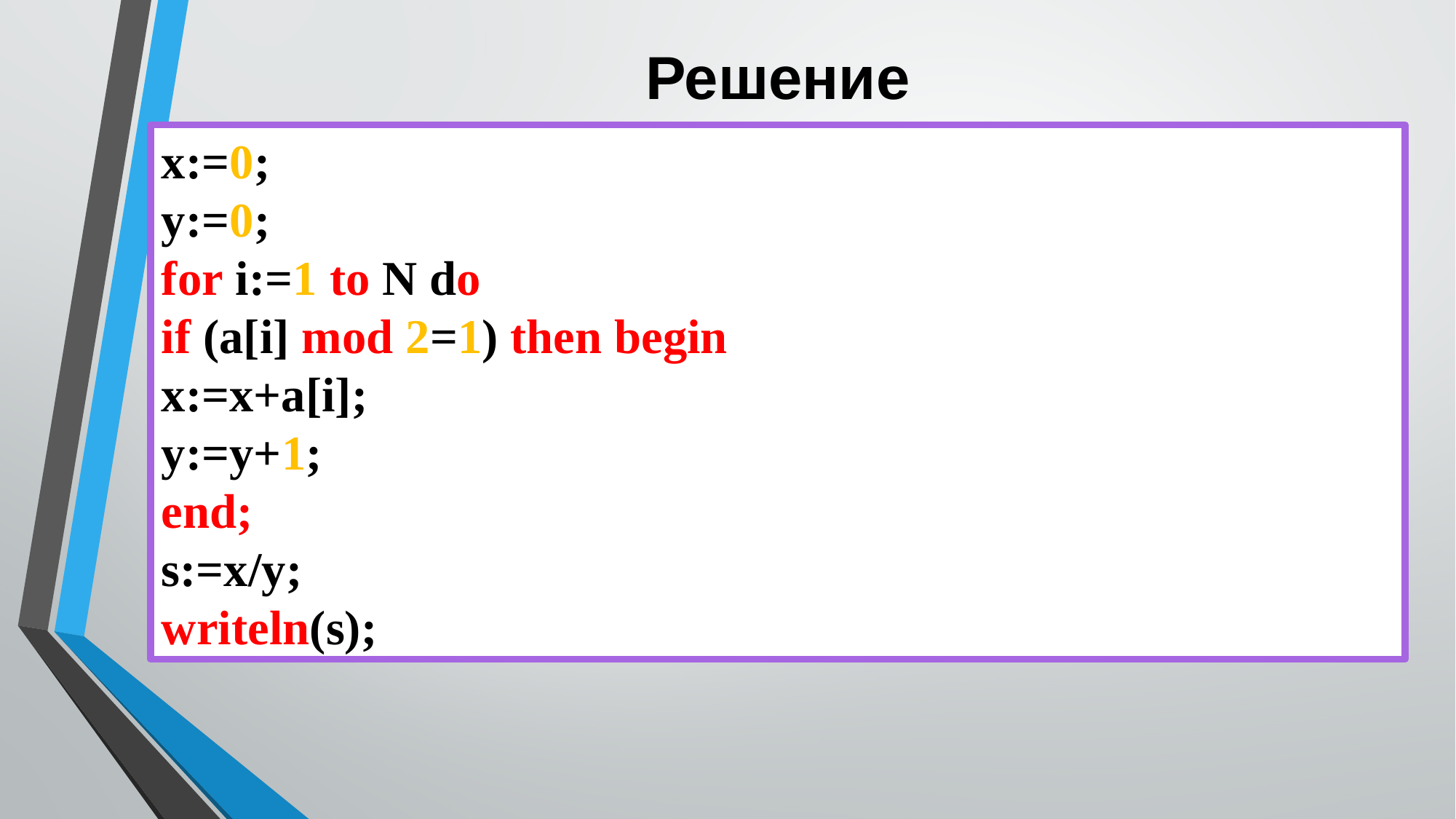

# Решение
x:=0;
y:=0;
for i:=1 to N do
if (a[i] mod 2=1) then begin
x:=x+a[i];
y:=y+1;
end;
s:=x/y;
writeln(s);